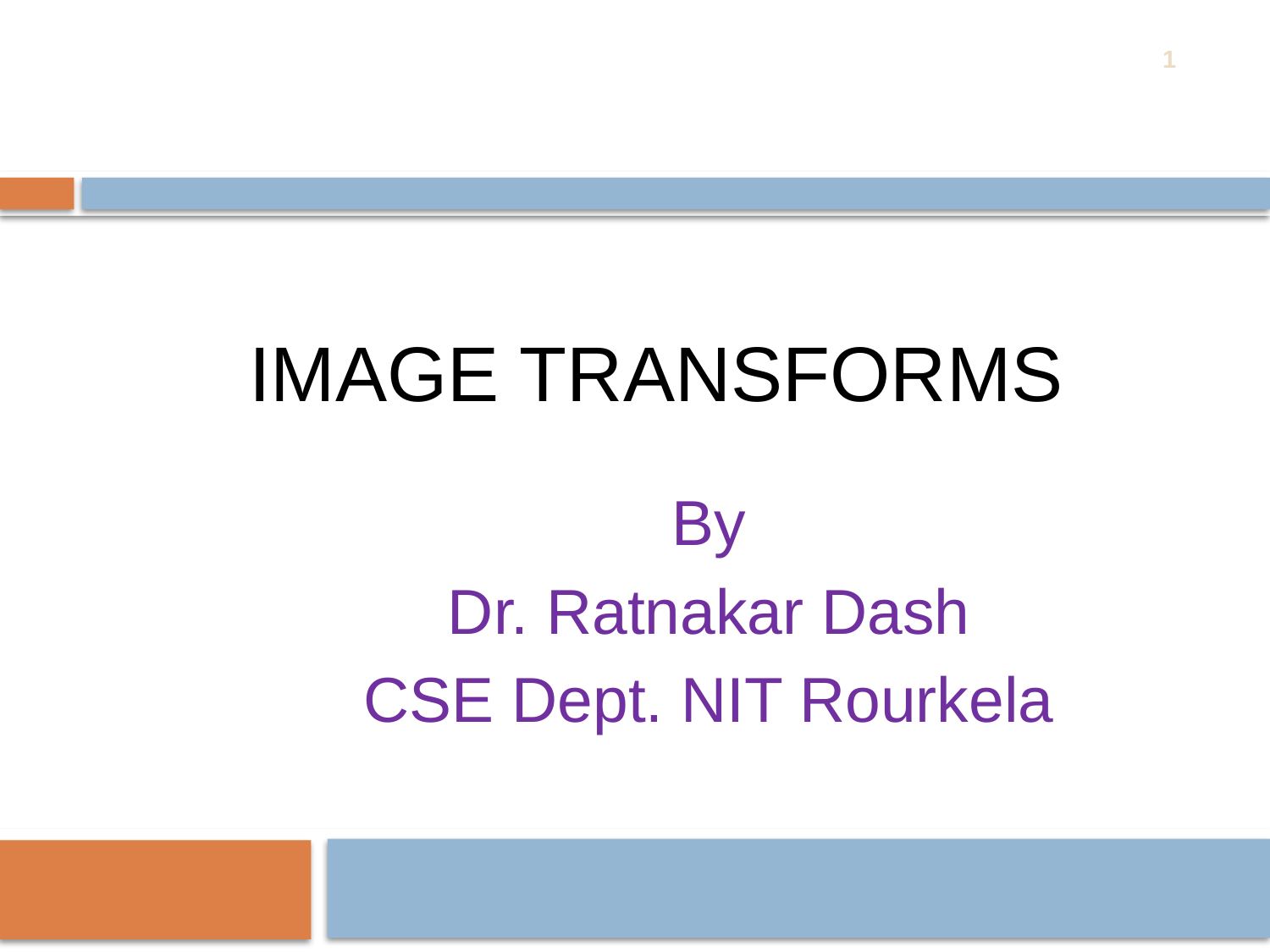

1
# Image TransforMs
By
Dr. Ratnakar Dash
CSE Dept. NIT Rourkela